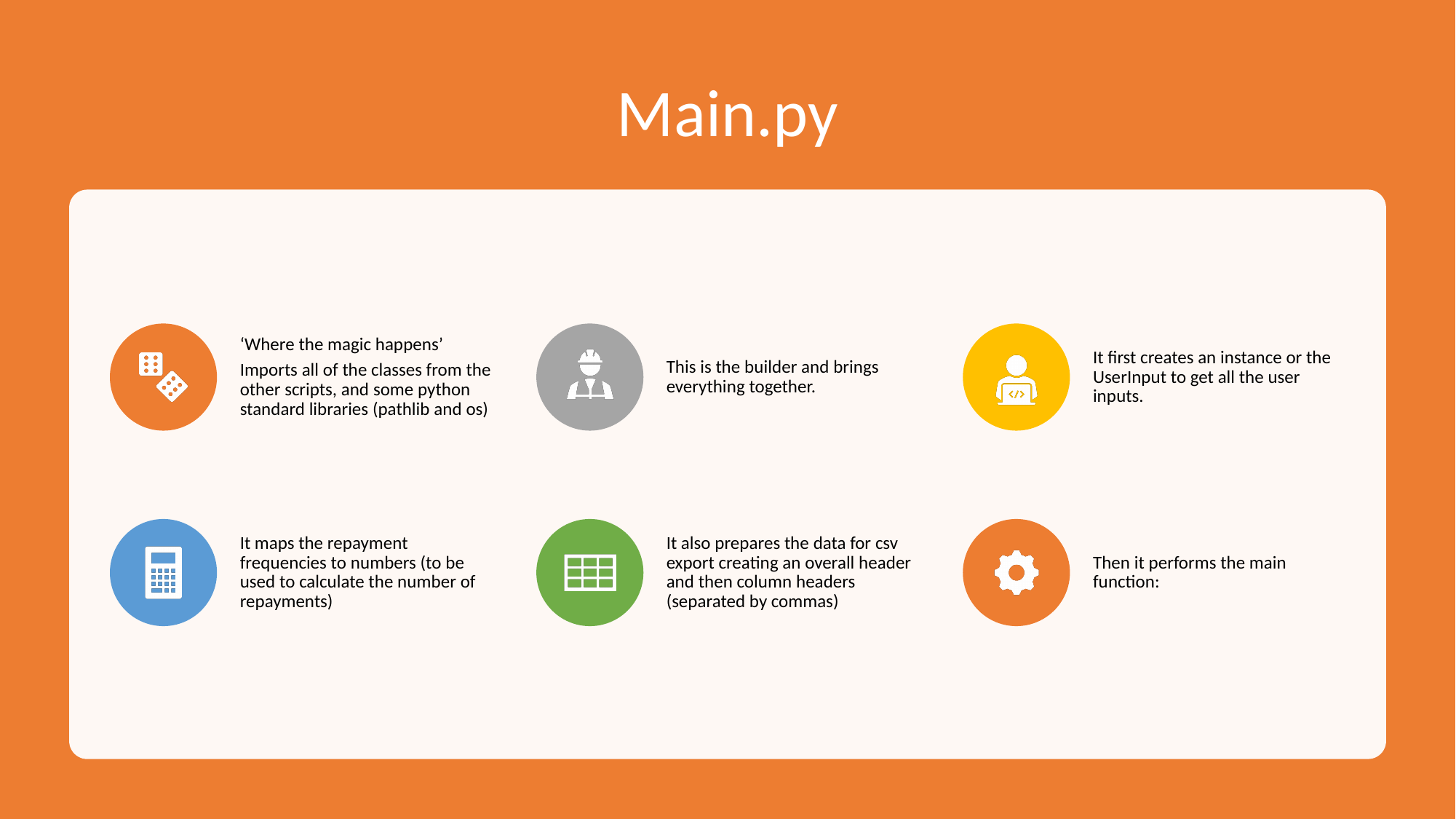

# Main.py

‘Where the magic happens’
Imports all of the classes from the other scripts, and some python standard libraries (pathlib and os)
This is the builder and brings everything together.
It first creates an instance or the UserInput to get all the user inputs.
It maps the repayment frequencies to numbers (to be used to calculate the number of repayments)
It also prepares the data for csv export creating an overall header and then column headers (separated by commas)
Then it performs the main function: